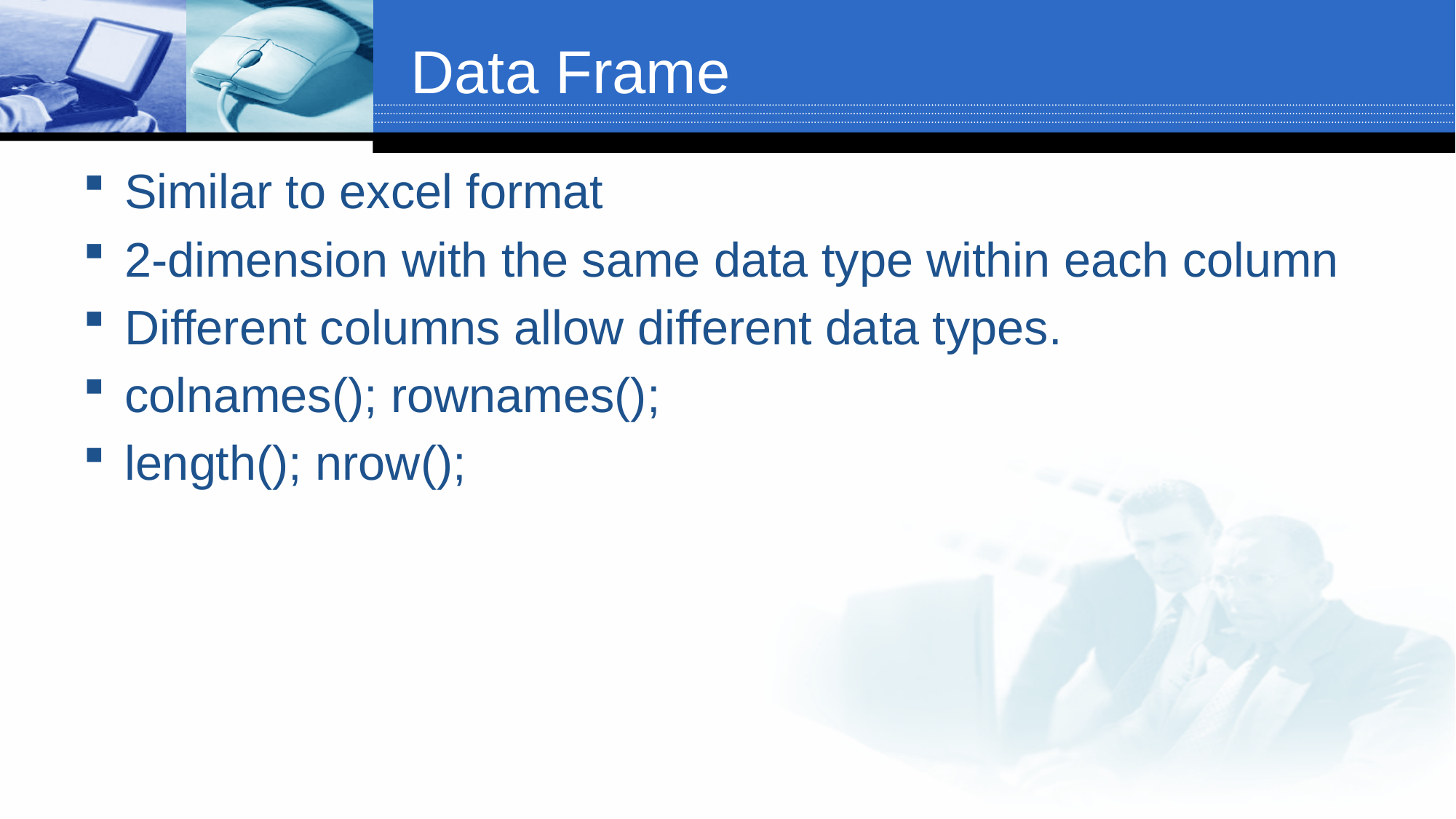

Data Frame
Similar to excel format
2-dimension with the same data type within each column
Different columns allow different data types.
colnames(); rownames();
length(); nrow();